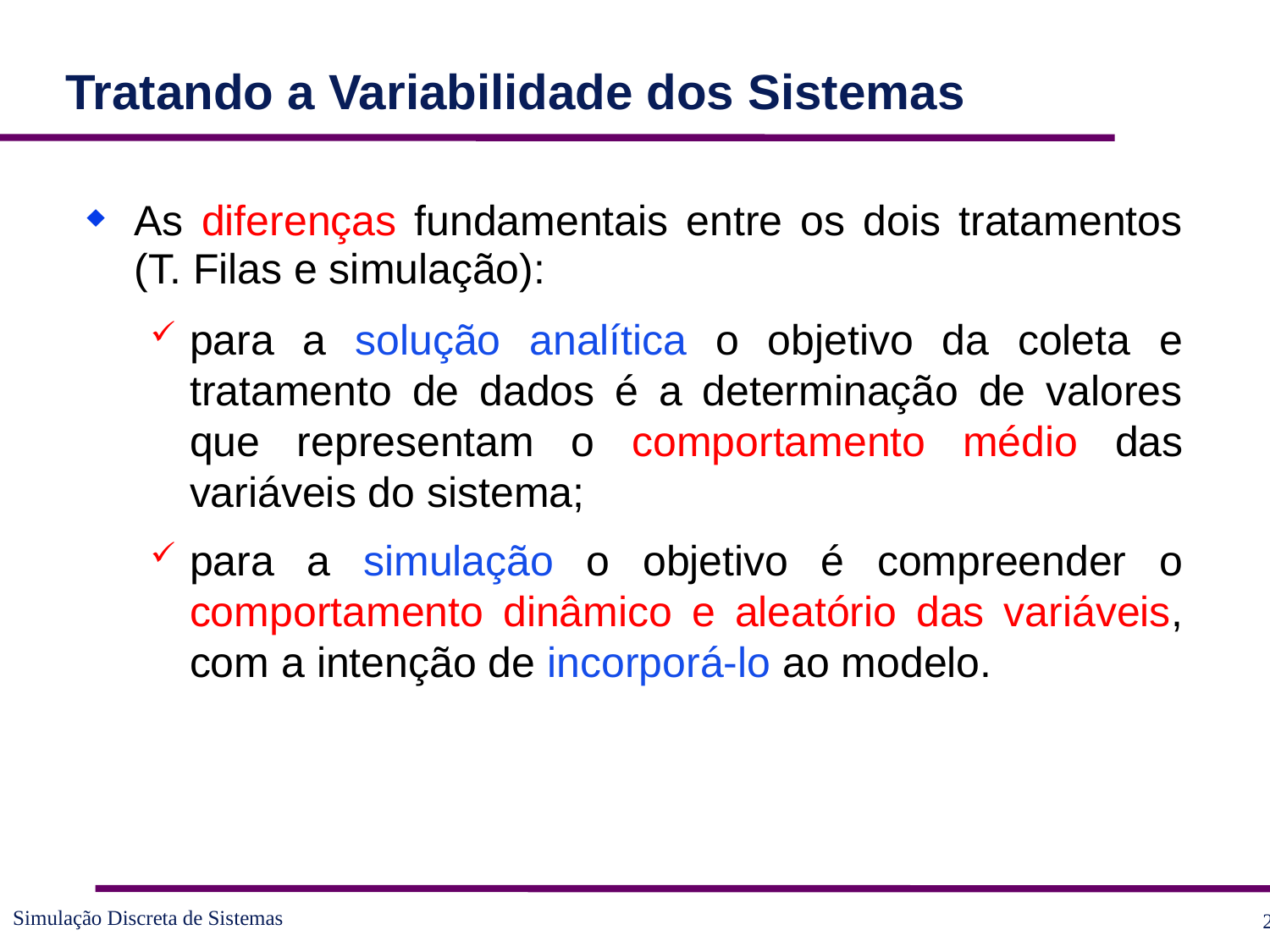

# Tratando a Variabilidade dos Sistemas
As diferenças fundamentais entre os dois tratamentos (T. Filas e simulação):
para a solução analítica o objetivo da coleta e tratamento de dados é a determinação de valores que representam o comportamento médio das variáveis do sistema;
para a simulação o objetivo é compreender o comportamento dinâmico e aleatório das variáveis, com a intenção de incorporá-lo ao modelo.